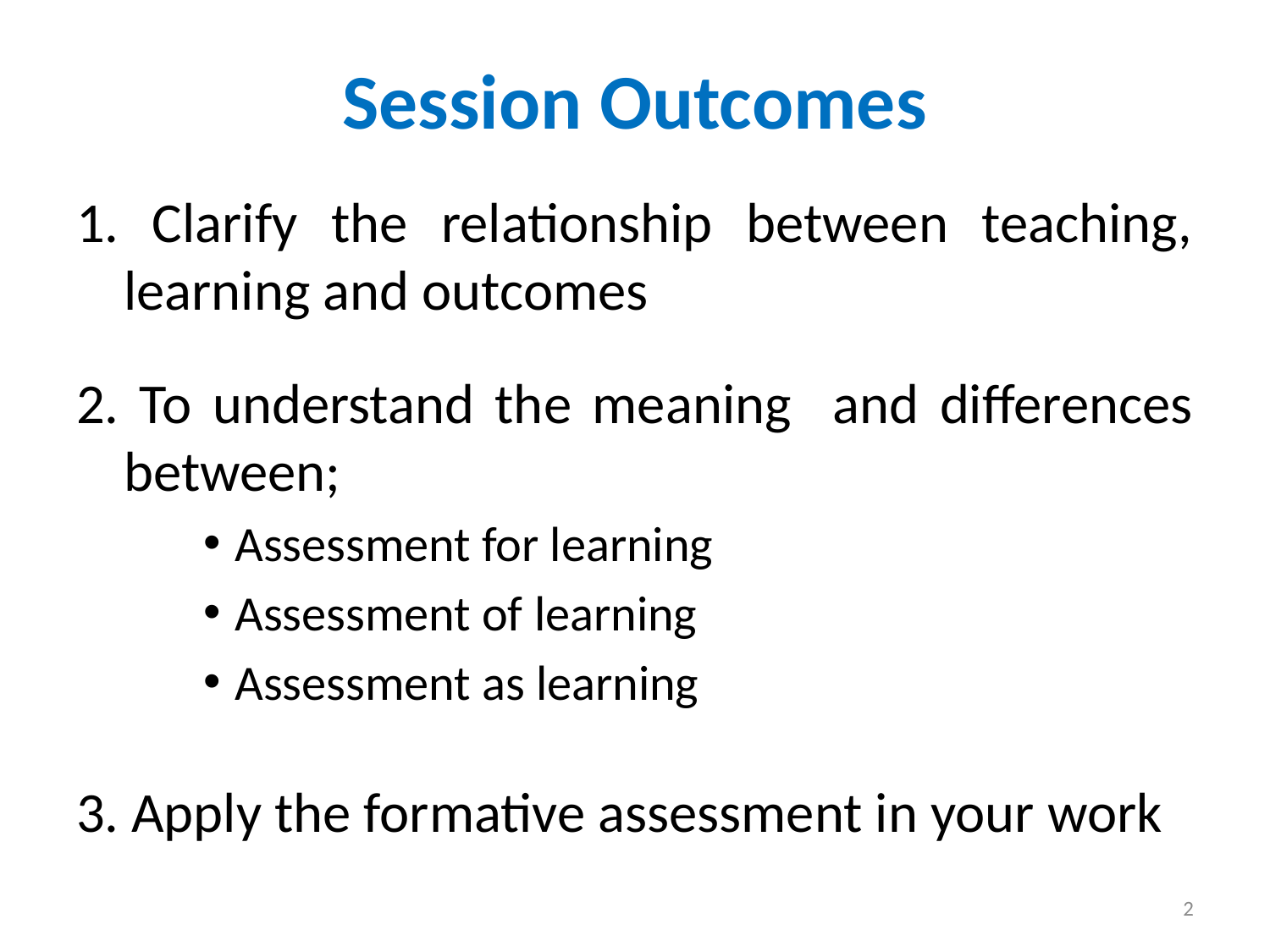

# Session Outcomes
1. Clarify the relationship between teaching, learning and outcomes

2. To understand the meaning  and differences between;
Assessment for learning
Assessment of learning
Assessment as learning

3. Apply the formative assessment in your work
2